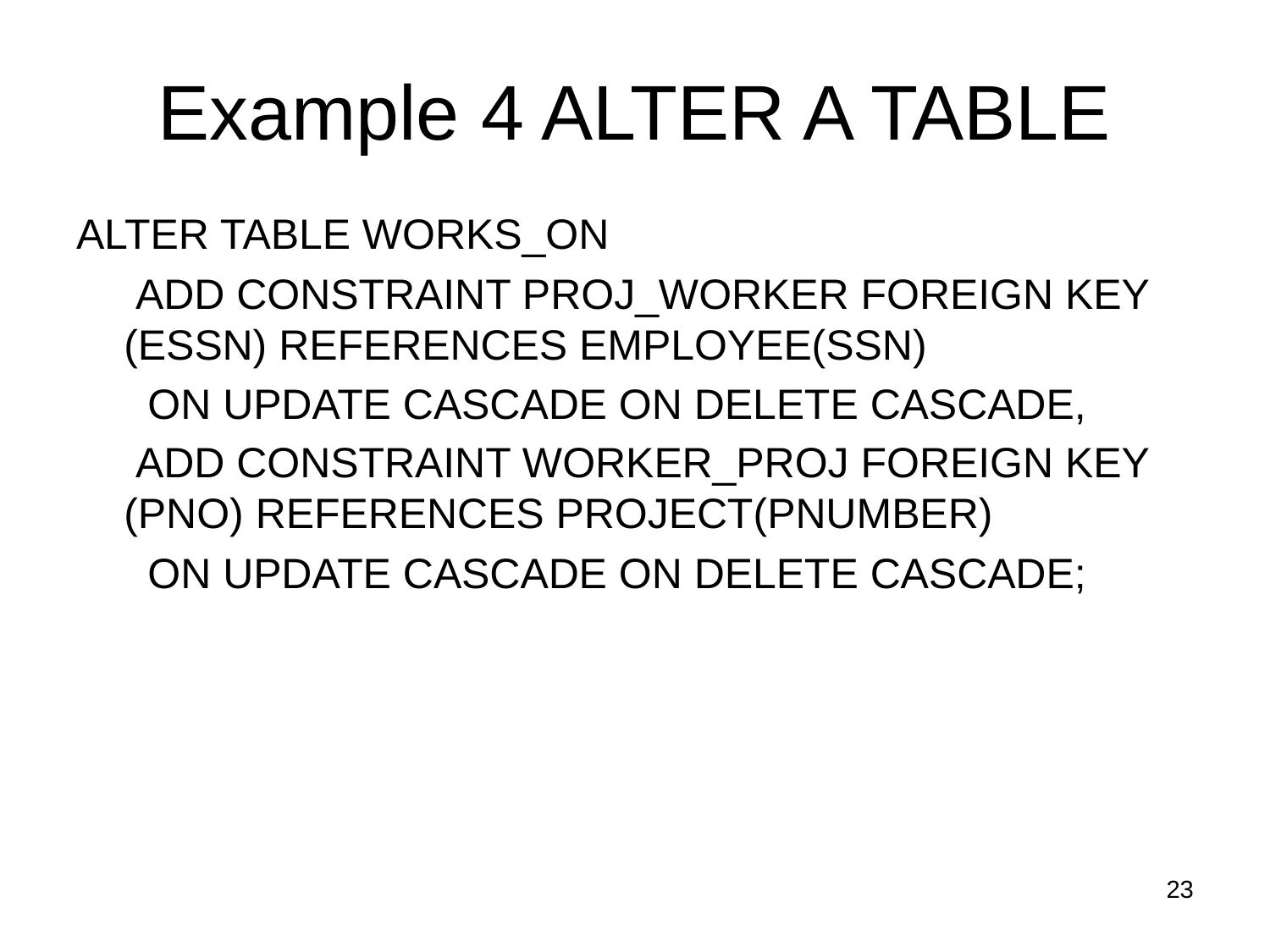

# Example 4 ALTER A TABLE
ALTER TABLE WORKS_ON
	 ADD CONSTRAINT PROJ_WORKER FOREIGN KEY (ESSN) REFERENCES EMPLOYEE(SSN)
	  ON UPDATE CASCADE ON DELETE CASCADE,
	 ADD CONSTRAINT WORKER_PROJ FOREIGN KEY (PNO) REFERENCES PROJECT(PNUMBER)
	  ON UPDATE CASCADE ON DELETE CASCADE;

23